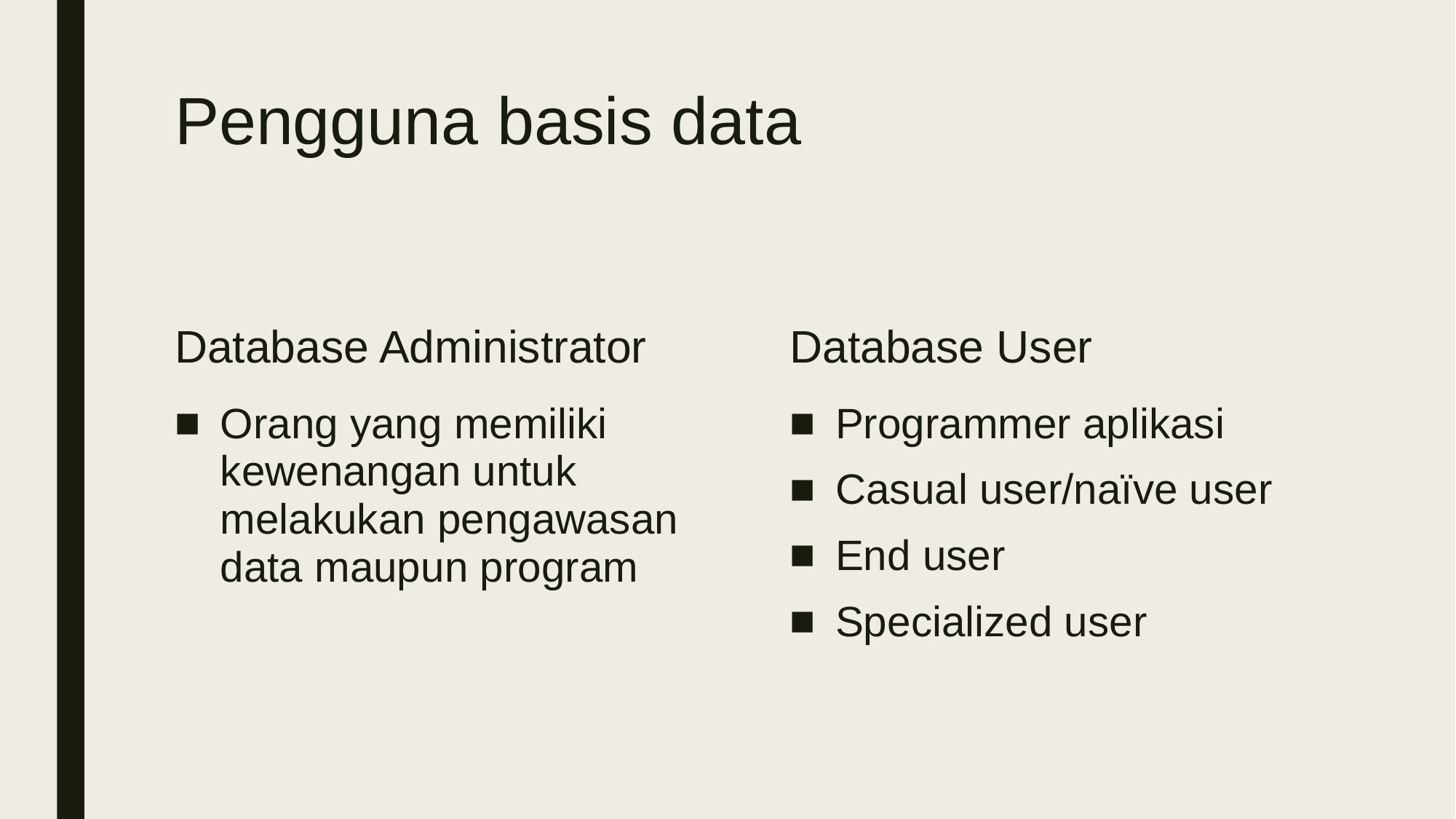

# Pengguna basis data
Database Administrator
Database User
Orang yang memiliki kewenangan untuk melakukan pengawasan data maupun program
Programmer aplikasi
Casual user/naïve user
End user
Specialized user